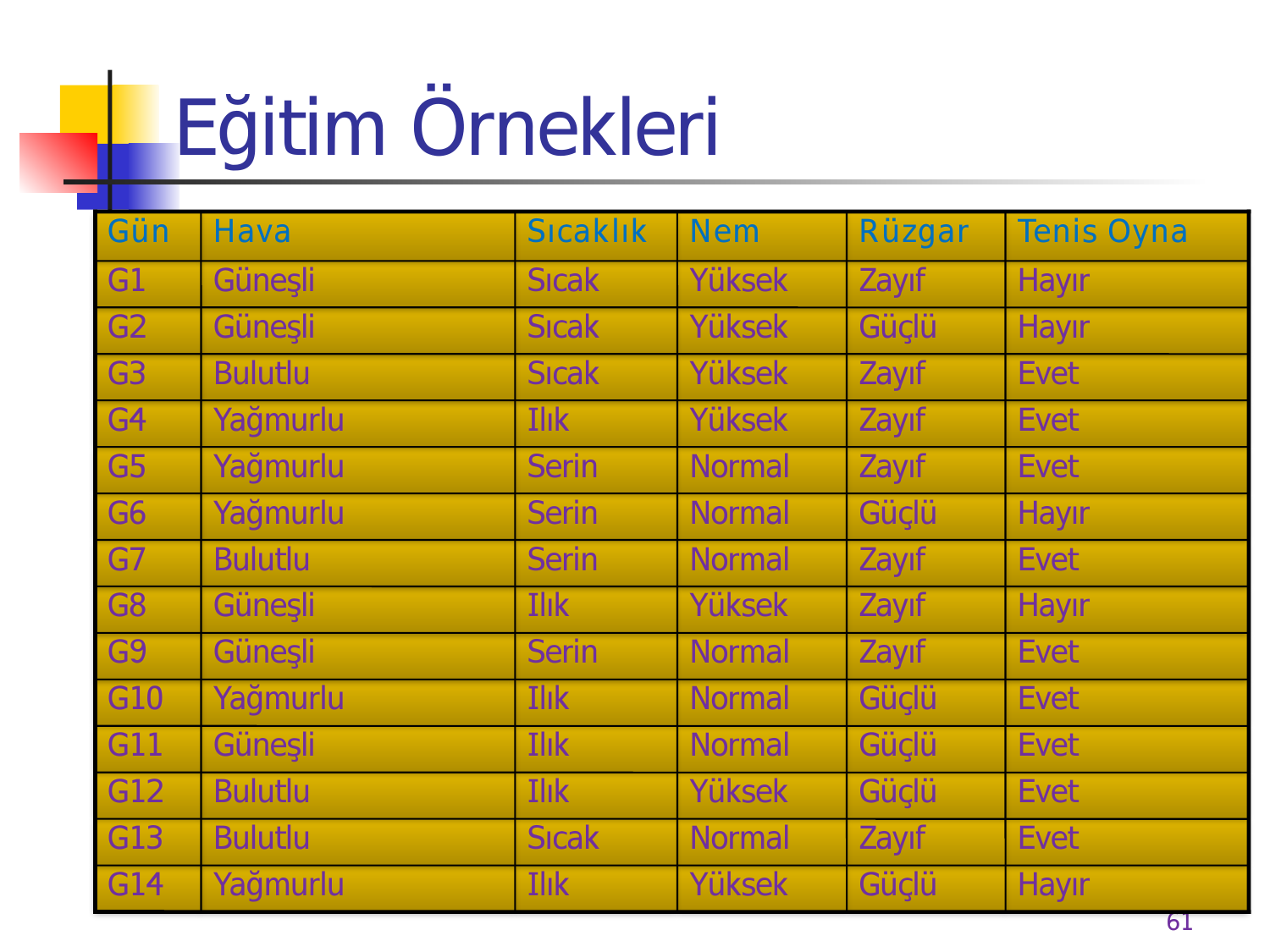

# Eğitim Örnekleri
Gün

Hava

Sıcaklık

Nem

Rüzgar

Tenis Oyna

G1

Güneşli
Sıcak
Yüksek
Zayıf
Hayır
G2

Güneşli
Sıcak
Yüksek
Güçlü
Hayır
G3

Bulutlu
Sıcak
Yüksek
Zayıf
Evet
G4

Yağmurlu
Ilık
Yüksek
Zayıf
Evet
G5

Yağmurlu
Serin
Normal
Zayıf
Evet
G6

Yağmurlu
Serin
Normal
Güçlü
Hayır
G7

Bulutlu
Serin
Normal
Zayıf
Evet
G8

Güneşli
Ilık
Yüksek
Zayıf
Hayır
G9

Güneşli
Serin
Normal
Zayıf
Evet
G10

Yağmurlu
Ilık
Normal
Güçlü
Evet
G11

Güneşli
Ilık
Normal
Güçlü
Evet
G12

Bulutlu
Ilık
Yüksek
Güçlü
Evet
G13

Bulutlu
Sıcak
Normal
Zayıf
Evet
G14

Yağmurlu
Ilık
Yüksek
Güçlü
Hayır

61